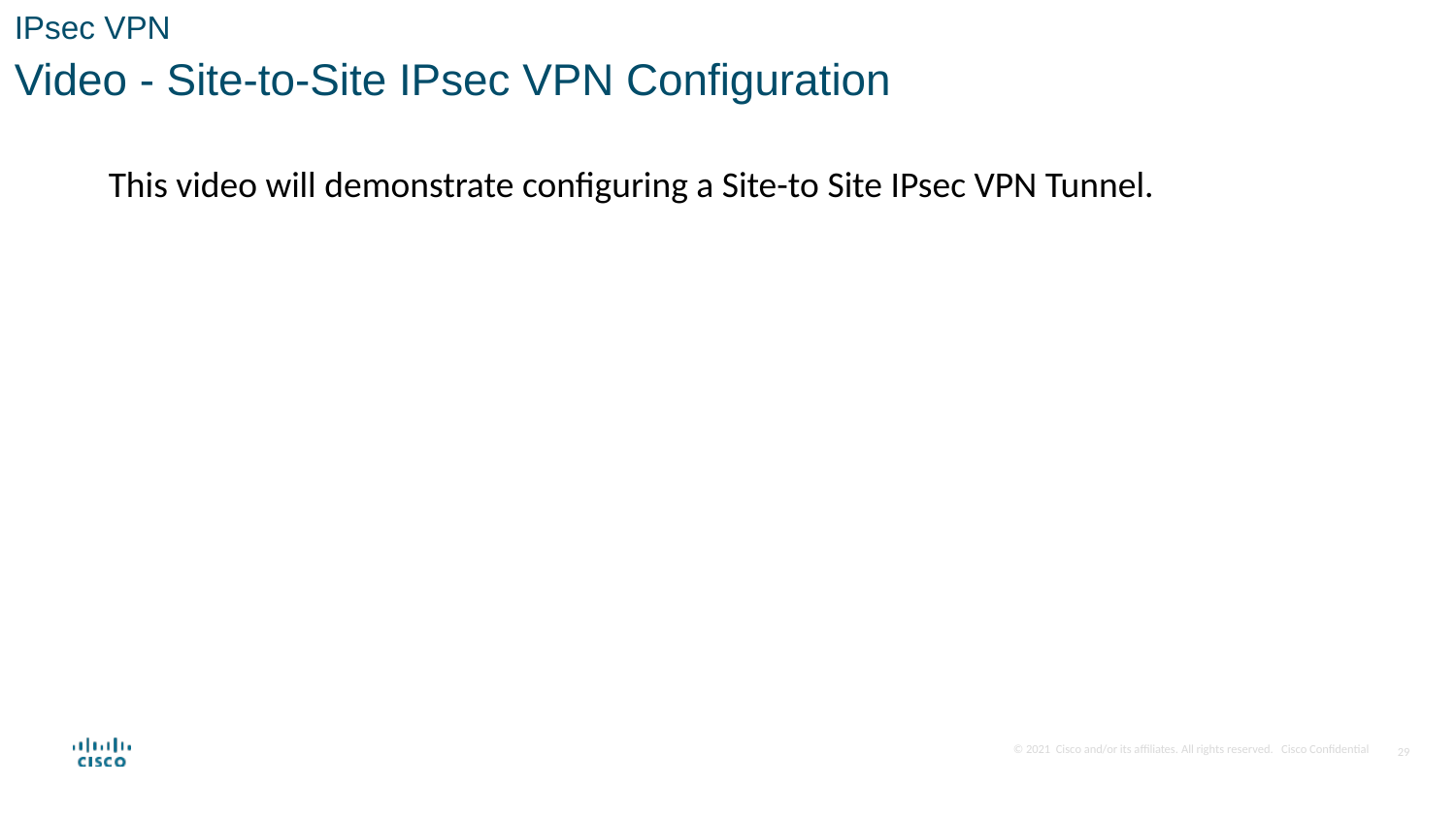

IPsec VPN
Video - Site-to-Site IPsec VPN Configuration
This video will demonstrate configuring a Site-to Site IPsec VPN Tunnel.
29